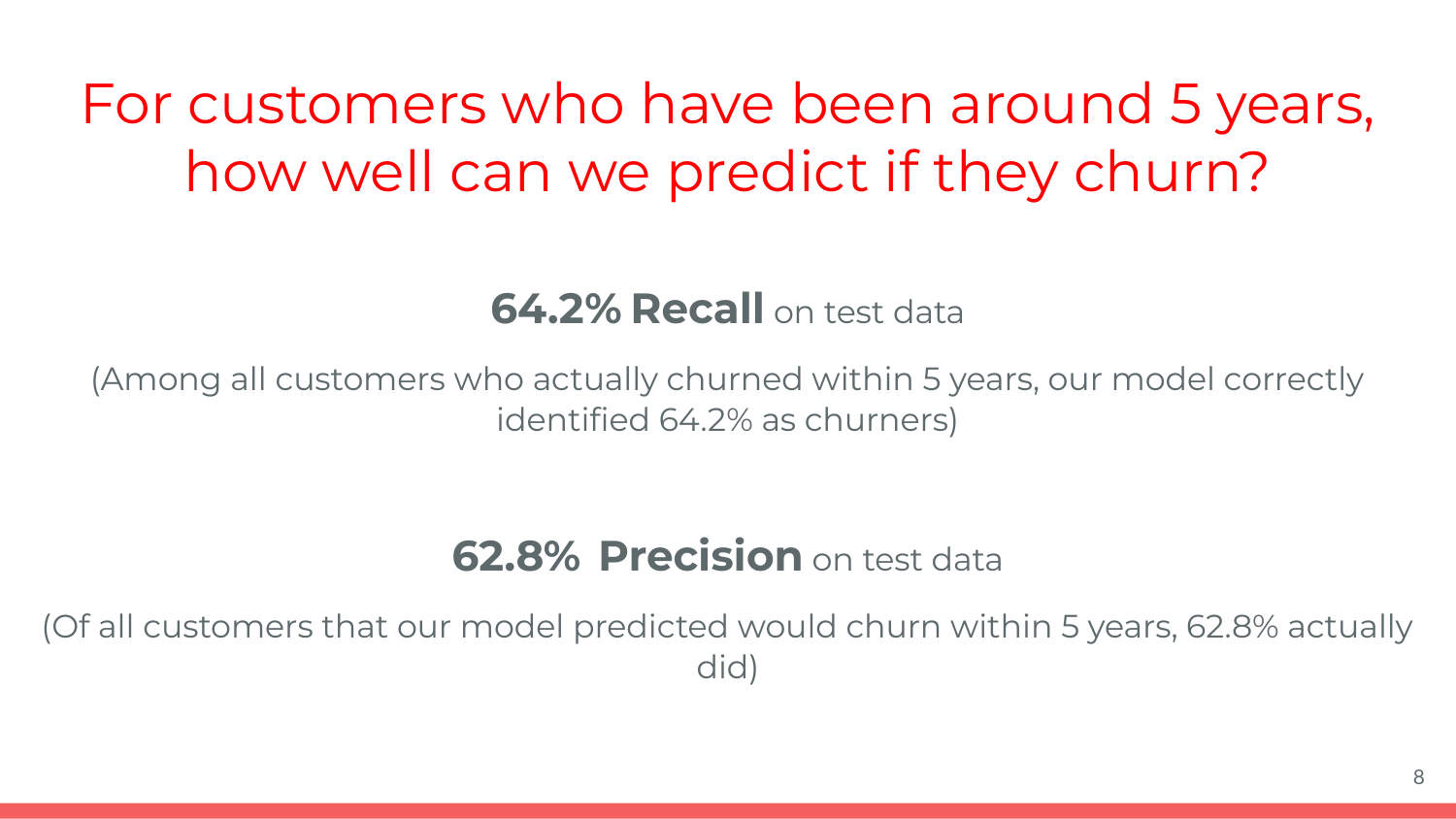

For customers who have been around 5 years, how well can we predict if they churn?
64.2% Recall on test data
(Among all customers who actually churned within 5 years, our model correctly identified 64.2% as churners)

62.8%  Precision on test data
(Of all customers that our model predicted would churn within 5 years, 62.8% actually did)

8